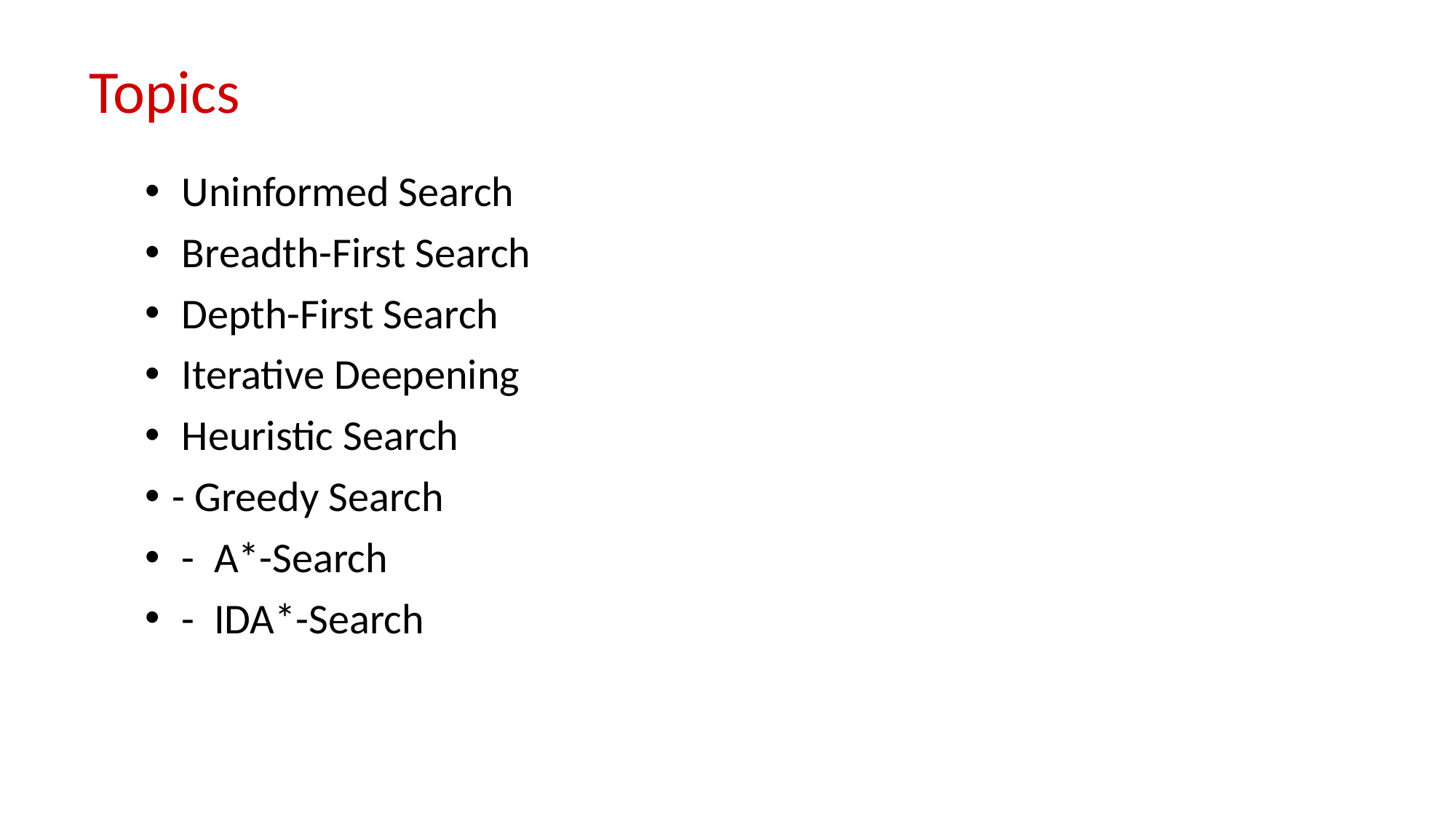

# Topics
 Uninformed Search
 Breadth-First Search
 Depth-First Search
 Iterative Deepening
 Heuristic Search
- Greedy Search
 -  A*-Search
 -  IDA*-Search